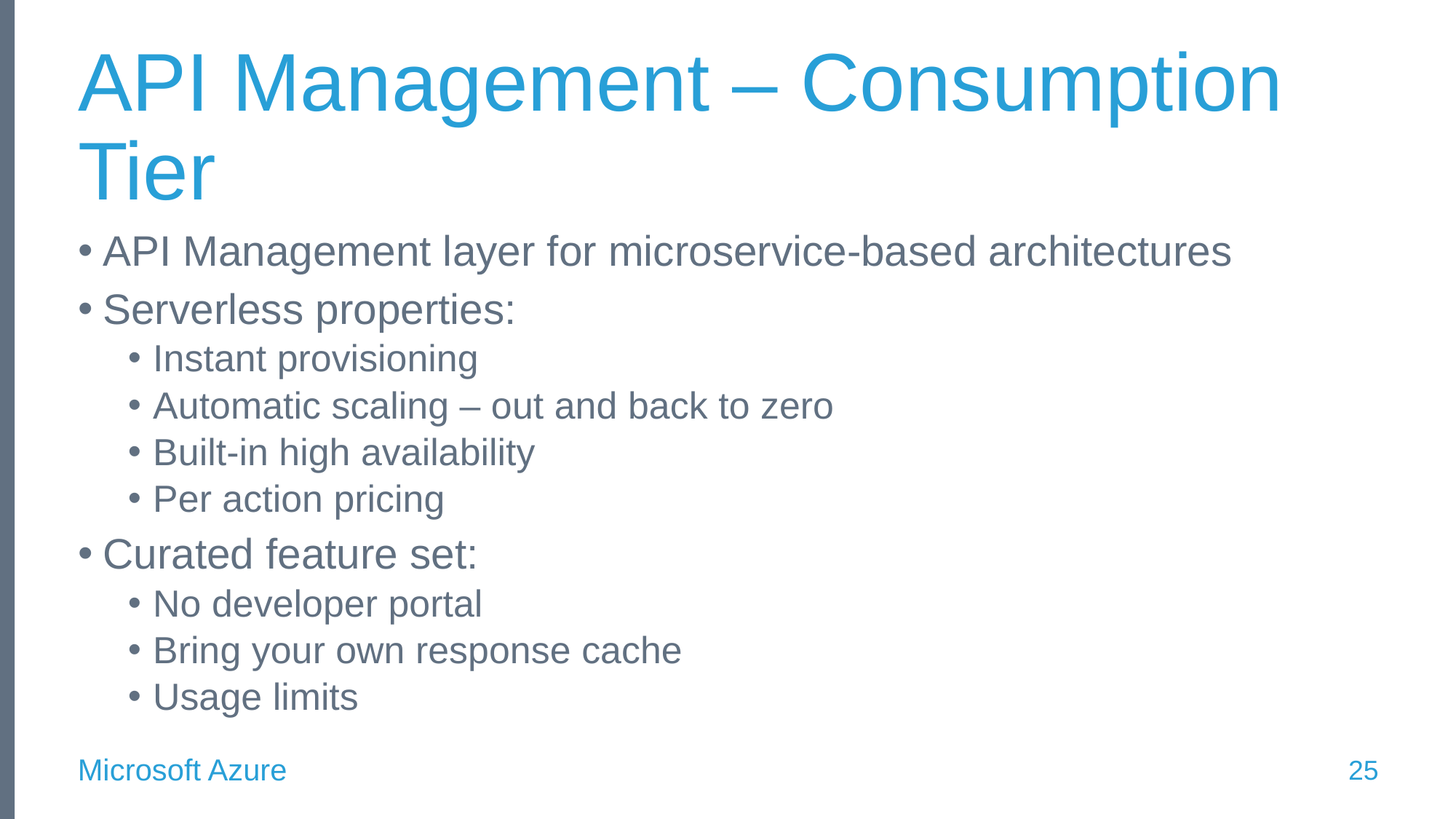

# API Management – Consumption Tier
API Management layer for microservice-based architectures
Serverless properties:
Instant provisioning
Automatic scaling – out and back to zero
Built-in high availability
Per action pricing
Curated feature set:
No developer portal
Bring your own response cache
Usage limits
25